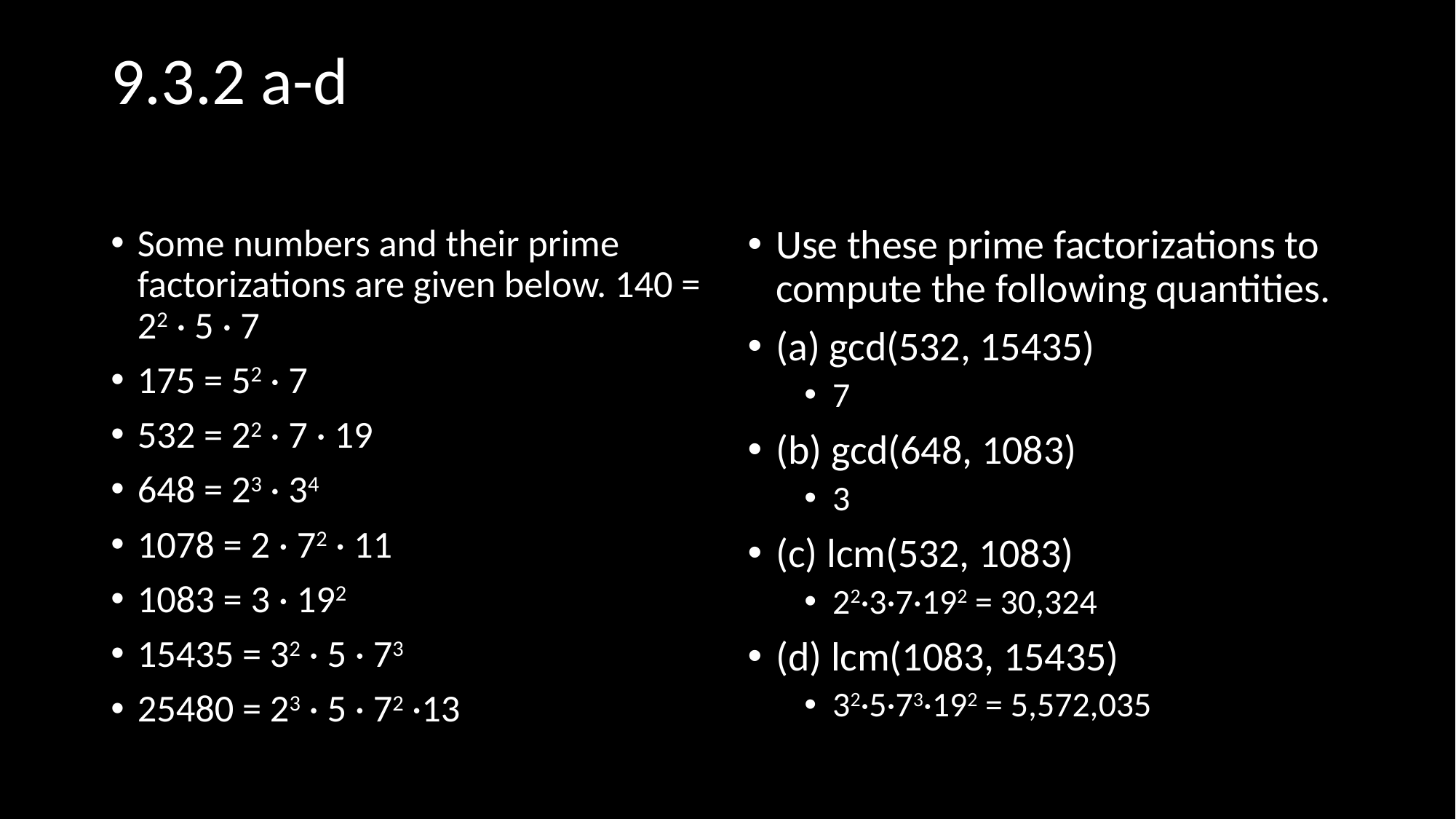

# 9.3.2 a-d
Some numbers and their prime factorizations are given below. 140 = 22 · 5 · 7
175 = 52 · 7
532 = 22 · 7 · 19
648 = 23 · 34
1078 = 2 · 72 · 11
1083 = 3 · 192
15435 = 32 · 5 · 73
25480 = 23 · 5 · 72 ·13

Use these prime factorizations to compute the following quantities.
(a) gcd(532, 15435)
7
(b) gcd(648, 1083)
3
(c) lcm(532, 1083)
22·3·7·192 = 30,324
(d) lcm(1083, 15435)
32·5·73·192 = 5,572,035